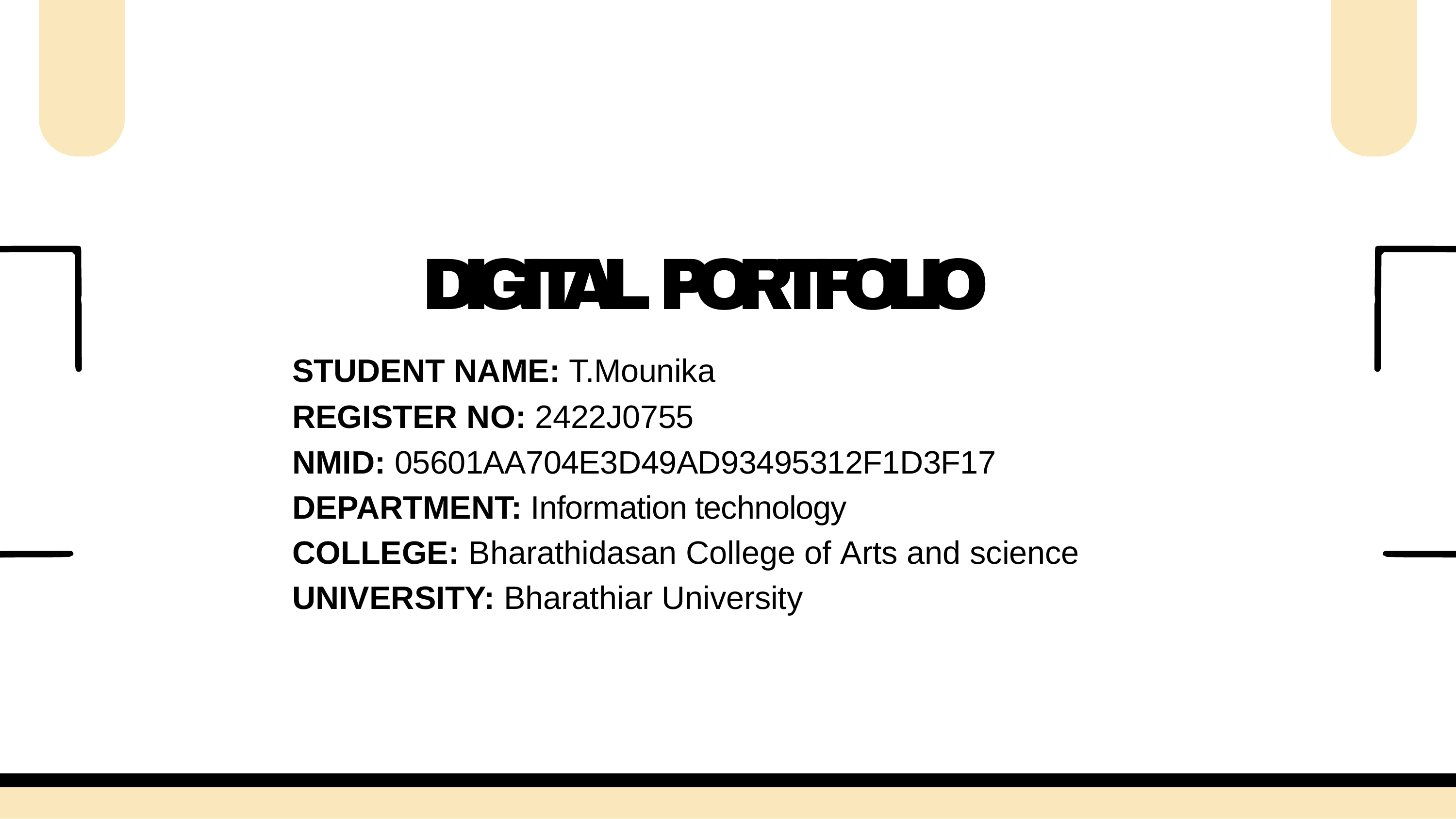

# DIGITAL PORTFOLIO

STUDENT NAME: T.Mounika
REGISTER NO: 2422J0755
NMID: 05601AA704E3D49AD93495312F1D3F17
DEPARTMENT: Information technology
COLLEGE: Bharathidasan College of Arts and science UNIVERSITY: Bharathiar University